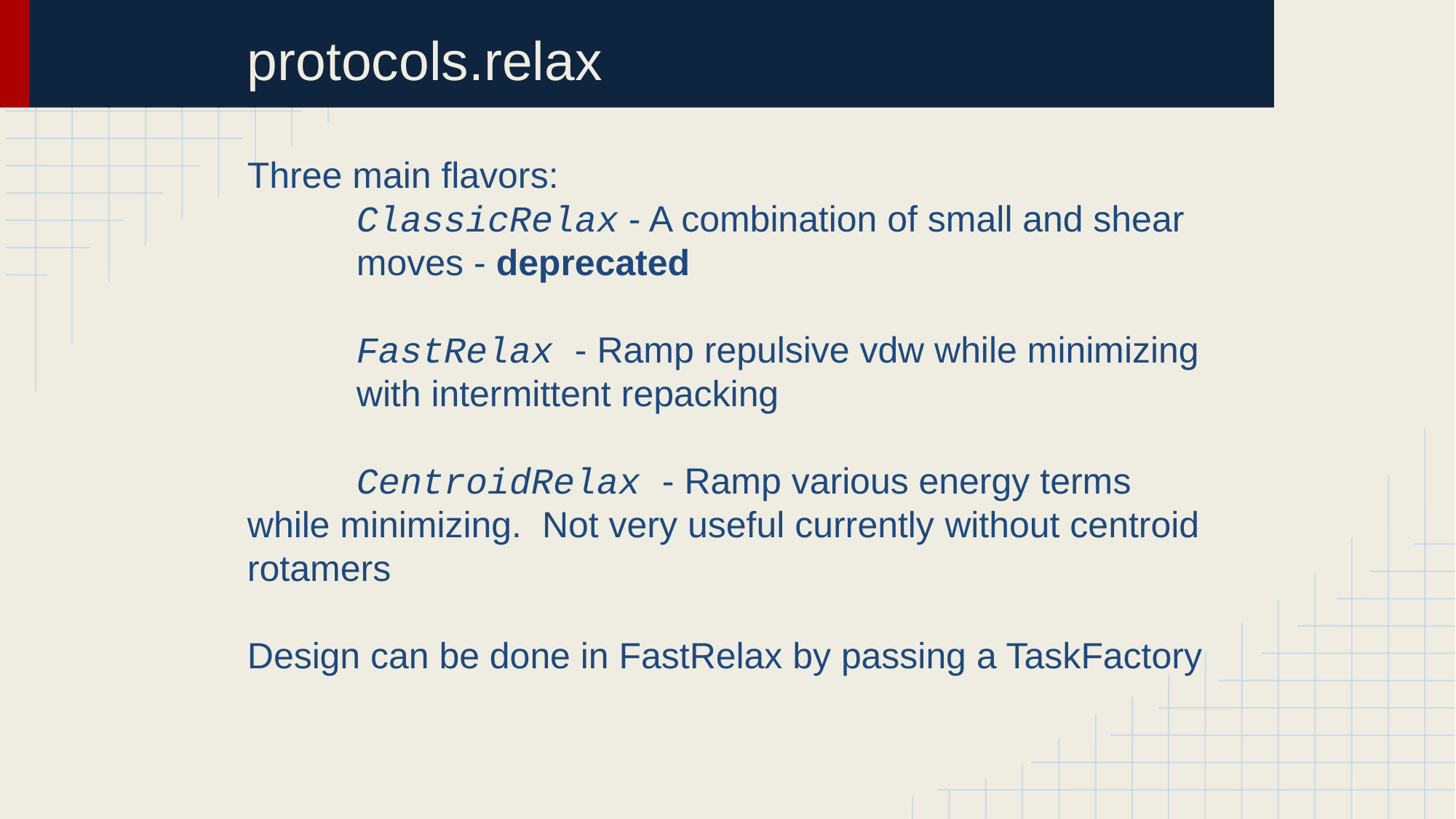

# protocols.relax
Three main flavors:
	ClassicRelax - A combination of small and shear 	moves - deprecated

	FastRelax - Ramp repulsive vdw while minimizing 	with intermittent repacking

	CentroidRelax - Ramp various energy terms while minimizing.  Not very useful currently without centroid rotamers
Design can be done in FastRelax by passing a TaskFactory